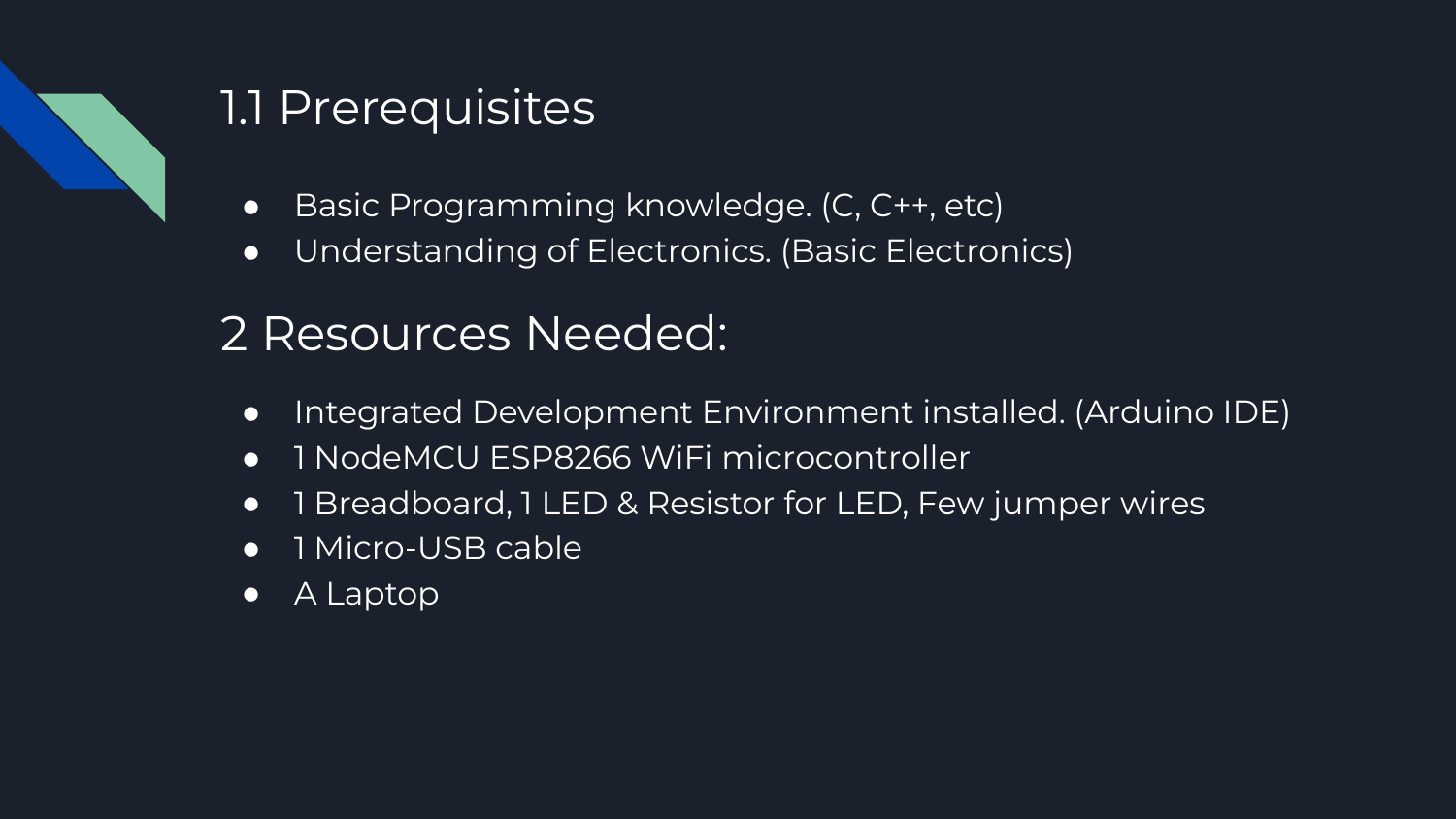

# 1.1 Prerequisites
Basic Programming knowledge. (C, C++, etc)
Understanding of Electronics. (Basic Electronics)
2 Resources Needed:
Integrated Development Environment installed. (Arduino IDE)
1 NodeMCU ESP8266 WiFi microcontroller
1 Breadboard, 1 LED & Resistor for LED, Few jumper wires
1 Micro-USB cable
A Laptop